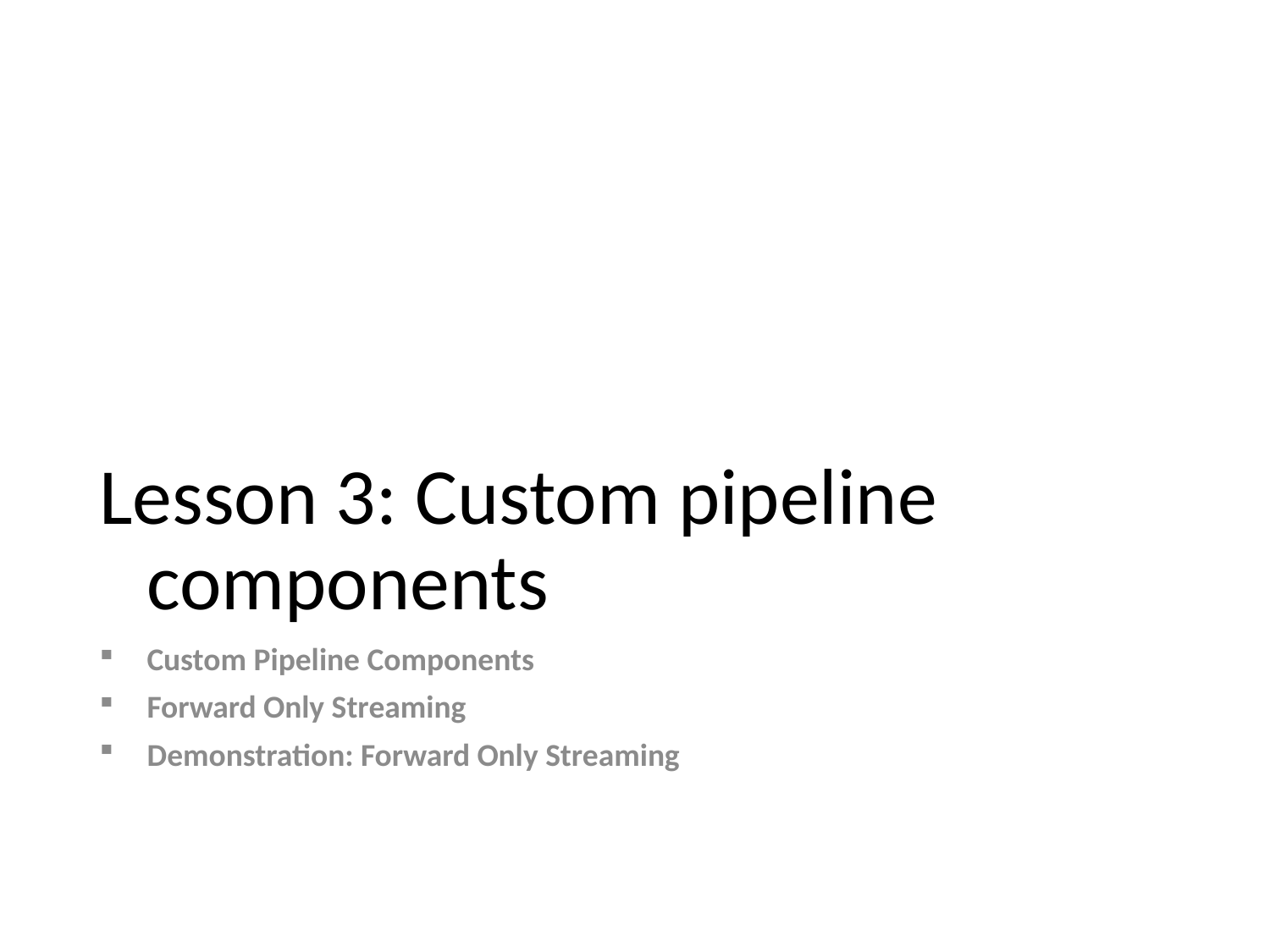

# Lesson 3: Custom pipeline components
Custom Pipeline Components
Forward Only Streaming
Demonstration: Forward Only Streaming